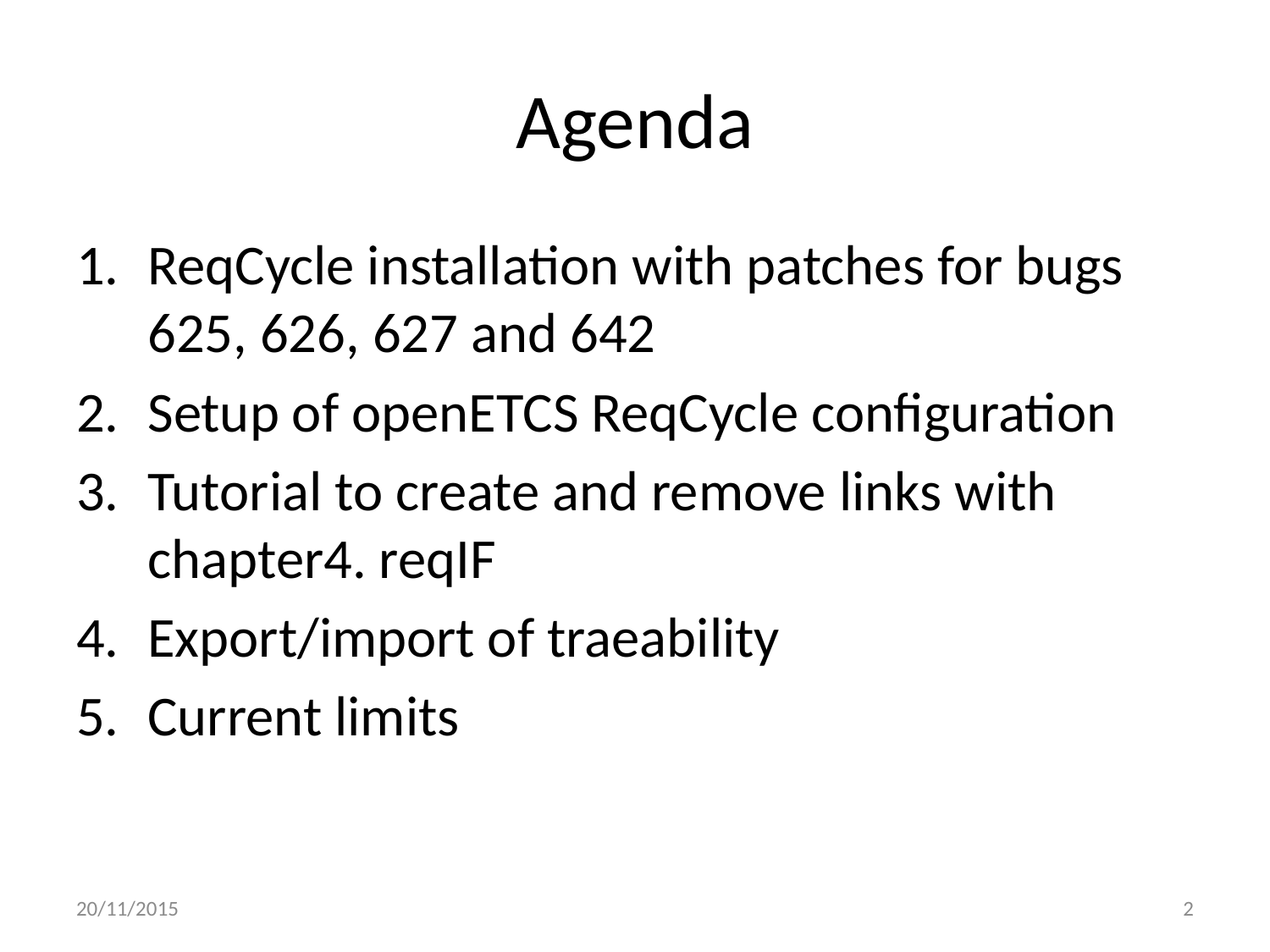

# Agenda
ReqCycle installation with patches for bugs 625, 626, 627 and 642
Setup of openETCS ReqCycle configuration
Tutorial to create and remove links with chapter4. reqIF
Export/import of traeability
Current limits
20/11/2015
2